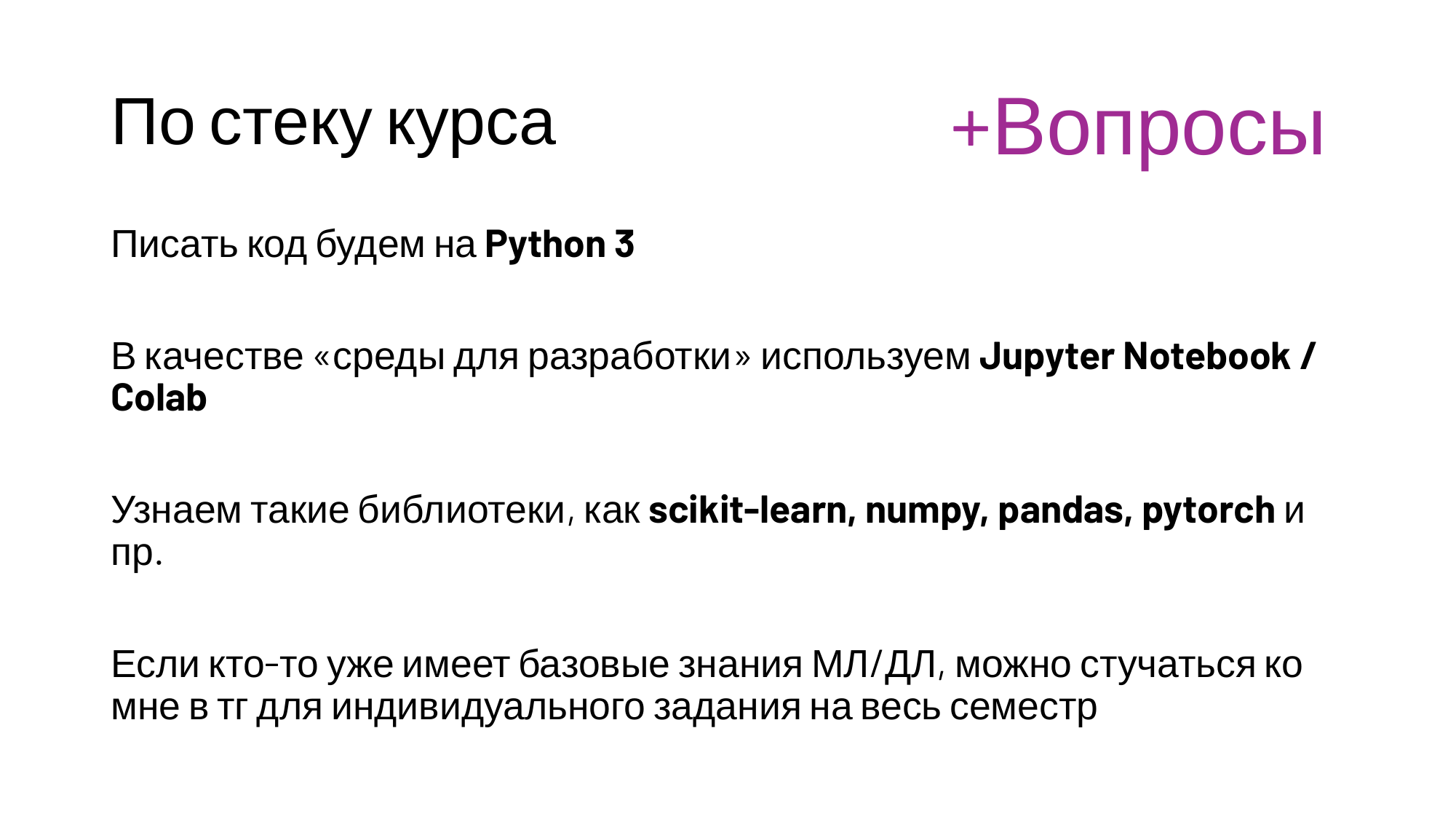

# По стеку курса
+Вопросы
Писать код будем на Python 3

В качестве «среды для разработки» используем Jupyter Notebook / Colab

Узнаем такие библиотеки, как scikit-learn, numpy, pandas, pytorch и пр.

Если кто-то уже имеет базовые знания МЛ/ДЛ, можно стучаться ко мне в тг для индивидуального задания на весь семестр